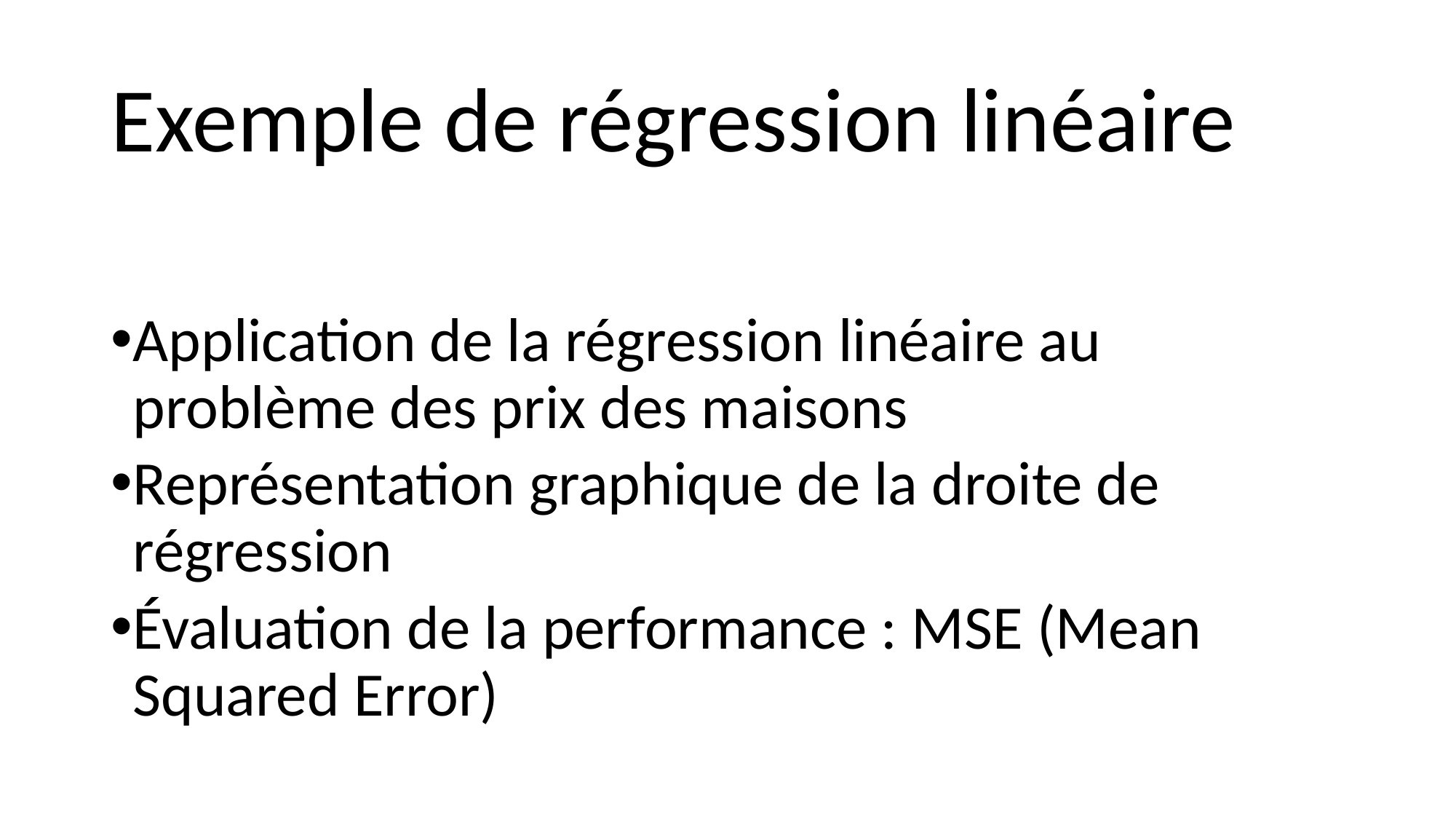

# Exemple de régression linéaire

Application de la régression linéaire au problème des prix des maisons
Représentation graphique de la droite de régression
Évaluation de la performance : MSE (Mean Squared Error)